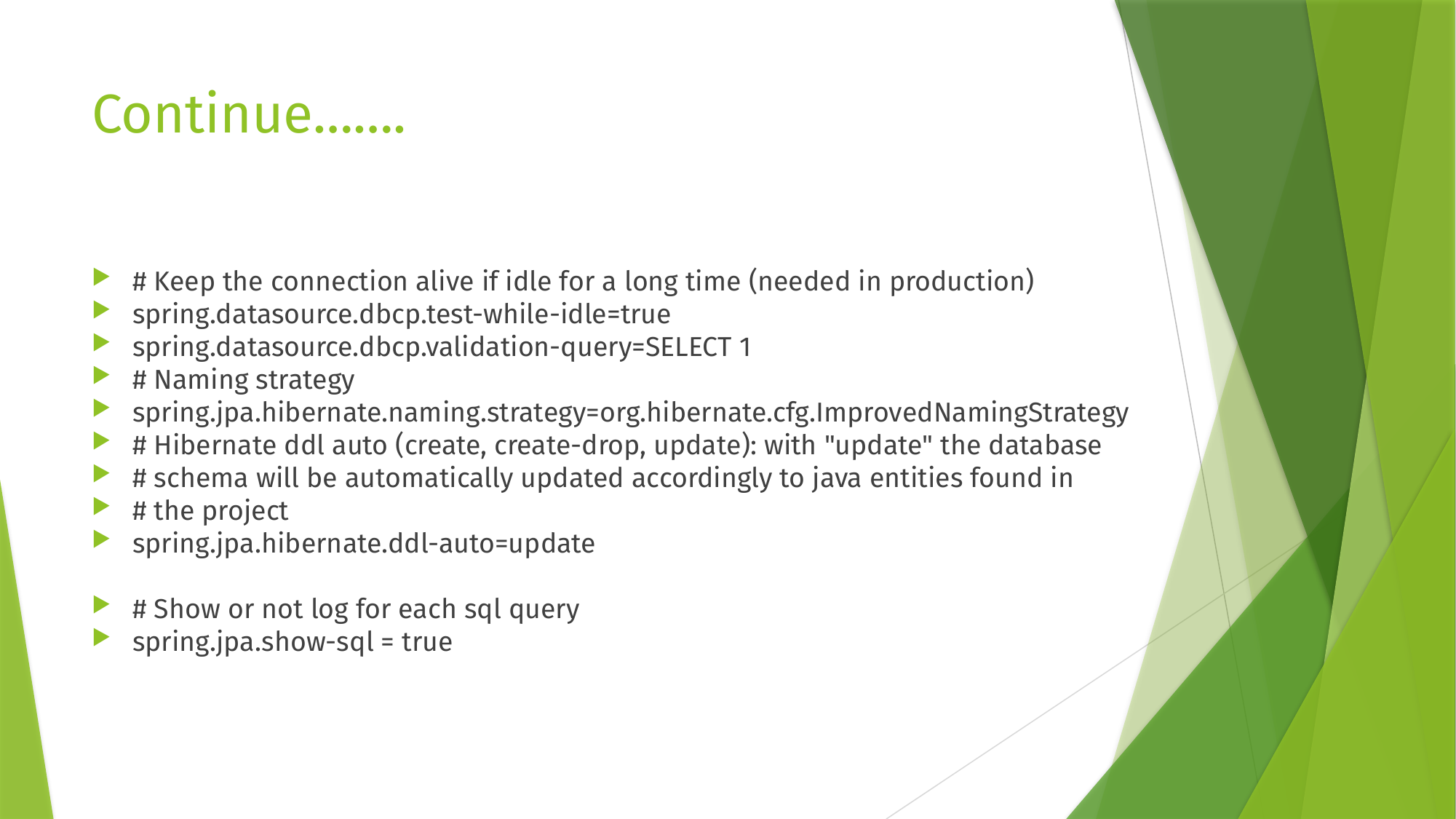

# Continue…….
# Keep the connection alive if idle for a long time (needed in production)
spring.datasource.dbcp.test-while-idle=true
spring.datasource.dbcp.validation-query=SELECT 1
# Naming strategy
spring.jpa.hibernate.naming.strategy=org.hibernate.cfg.ImprovedNamingStrategy
# Hibernate ddl auto (create, create-drop, update): with "update" the database
# schema will be automatically updated accordingly to java entities found in
# the project
spring.jpa.hibernate.ddl-auto=update

# Show or not log for each sql query
spring.jpa.show-sql = true